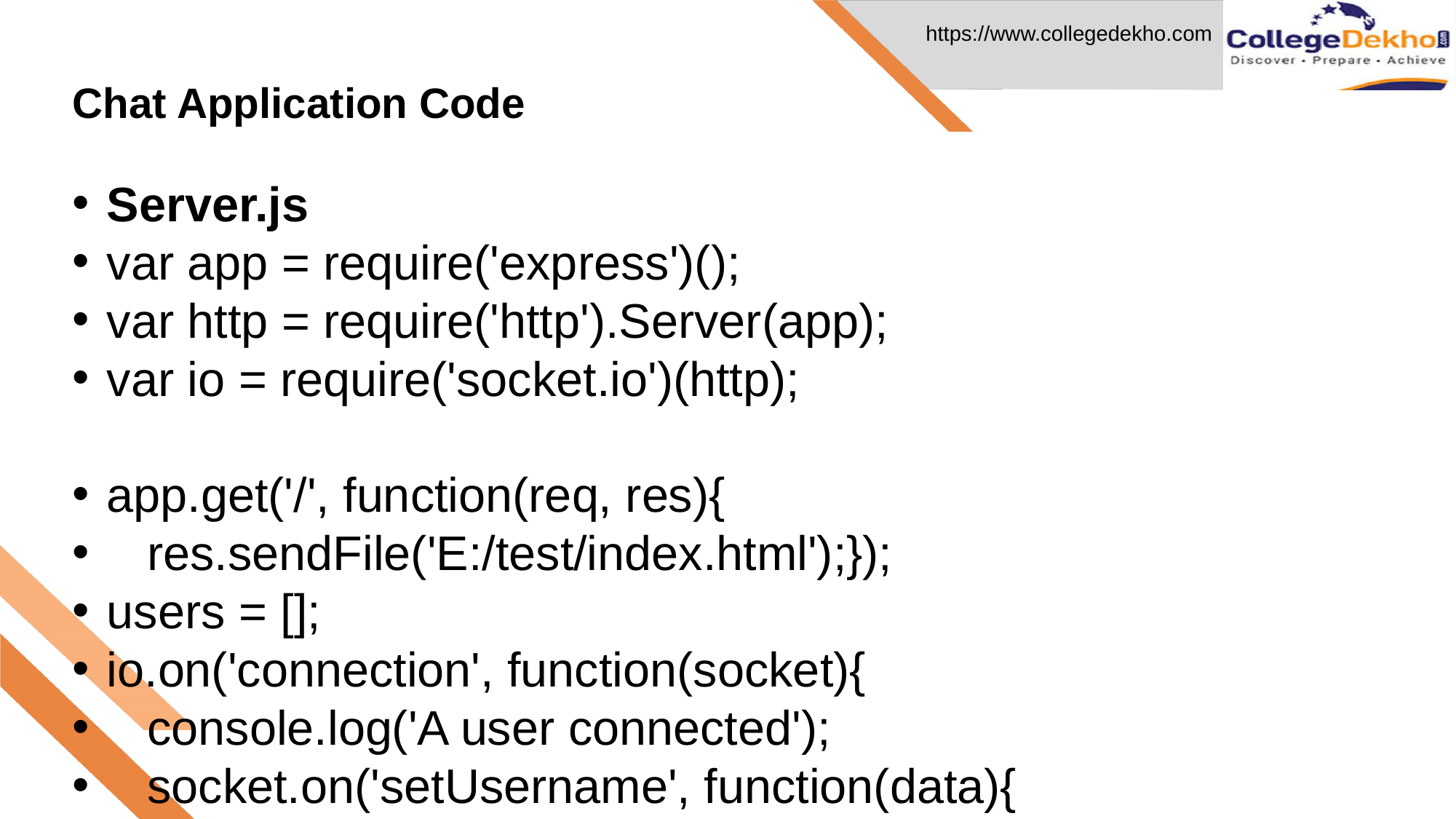

Chat Application Code
# Server.js
var app = require('express')();
var http = require('http').Server(app);
var io = require('socket.io')(http);

app.get('/', function(req, res){
   res.sendFile('E:/test/index.html');});
users = [];
io.on('connection', function(socket){
   console.log('A user connected');
   socket.on('setUsername', function(data){
      if(users.indexOf(data) > -1){
         users.push(data);
         socket.emit('userSet', {username: data});
      } else {
         socket.emit('userExists', data + ' username is taken! Try some other username.');
     }